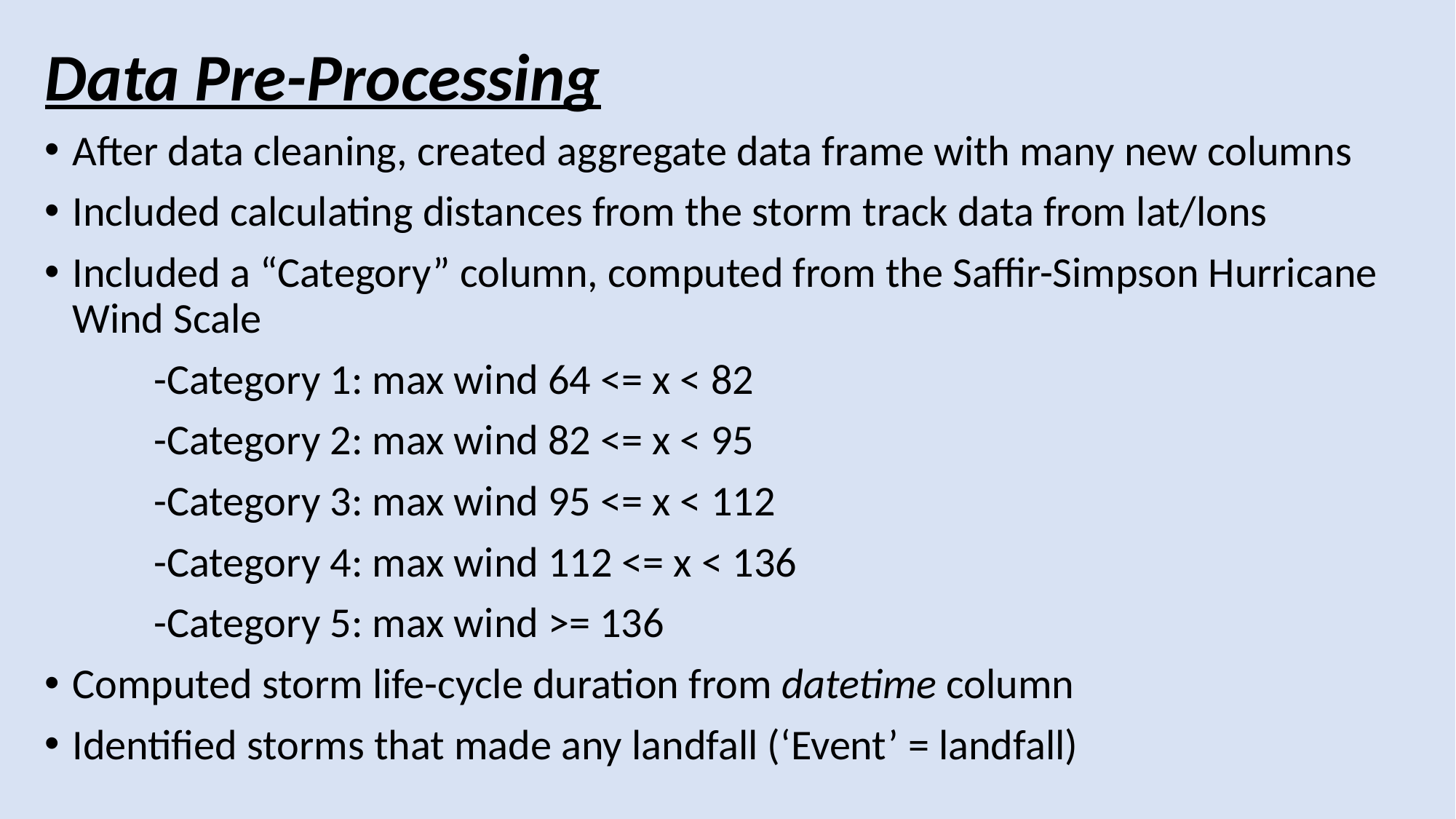

# Data Pre-Processing
After data cleaning, created aggregate data frame with many new columns
Included calculating distances from the storm track data from lat/lons
Included a “Category” column, computed from the Saffir-Simpson Hurricane Wind Scale
	-Category 1: max wind 64 <= x < 82
	-Category 2: max wind 82 <= x < 95
	-Category 3: max wind 95 <= x < 112
	-Category 4: max wind 112 <= x < 136
	-Category 5: max wind >= 136
Computed storm life-cycle duration from datetime column
Identified storms that made any landfall (‘Event’ = landfall)